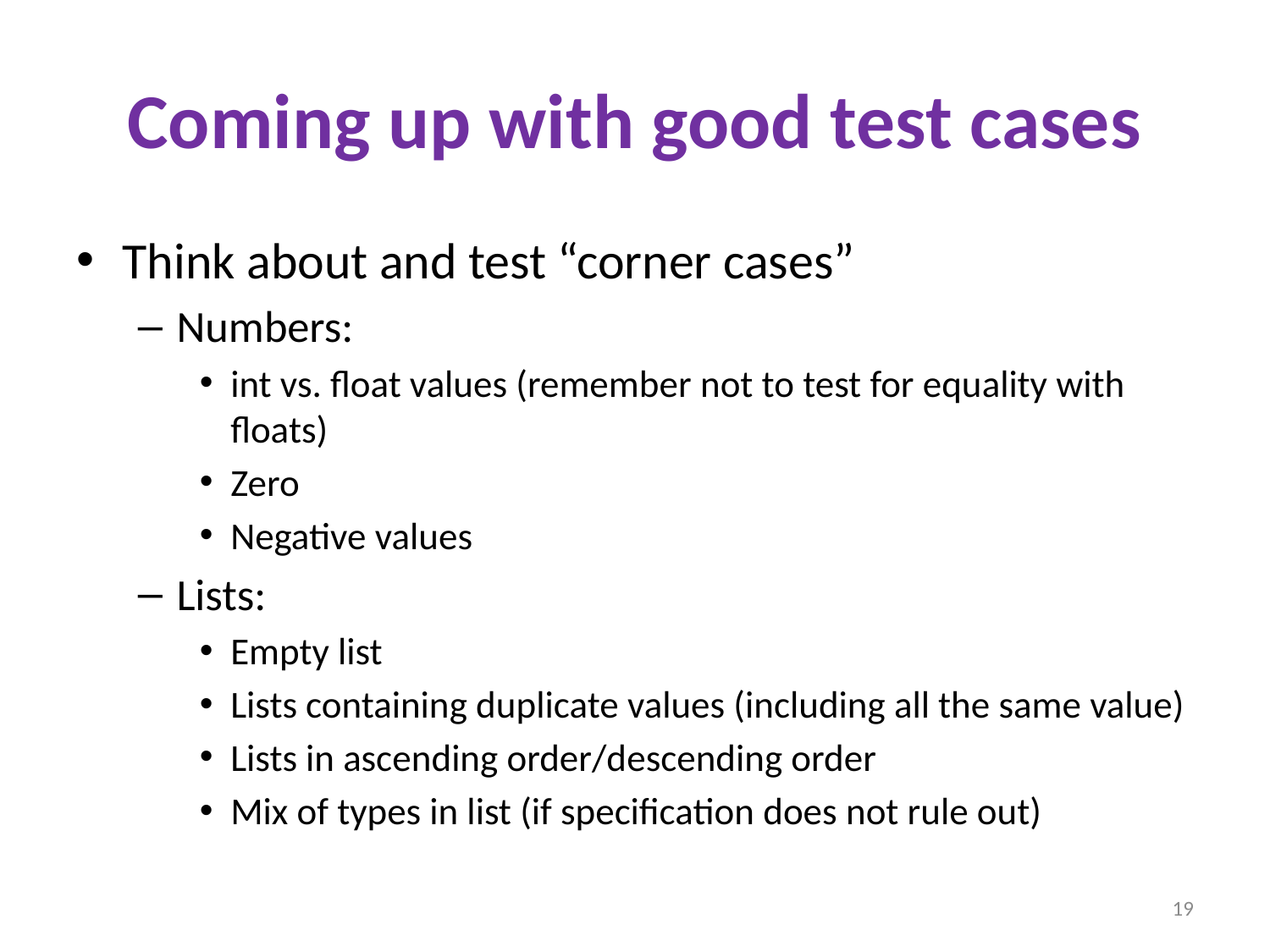

# Coming up with good test cases
Think about and test “corner cases”
Numbers:
int vs. float values (remember not to test for equality with floats)
Zero
Negative values
Lists:
Empty list
Lists containing duplicate values (including all the same value)
Lists in ascending order/descending order
Mix of types in list (if specification does not rule out)
19